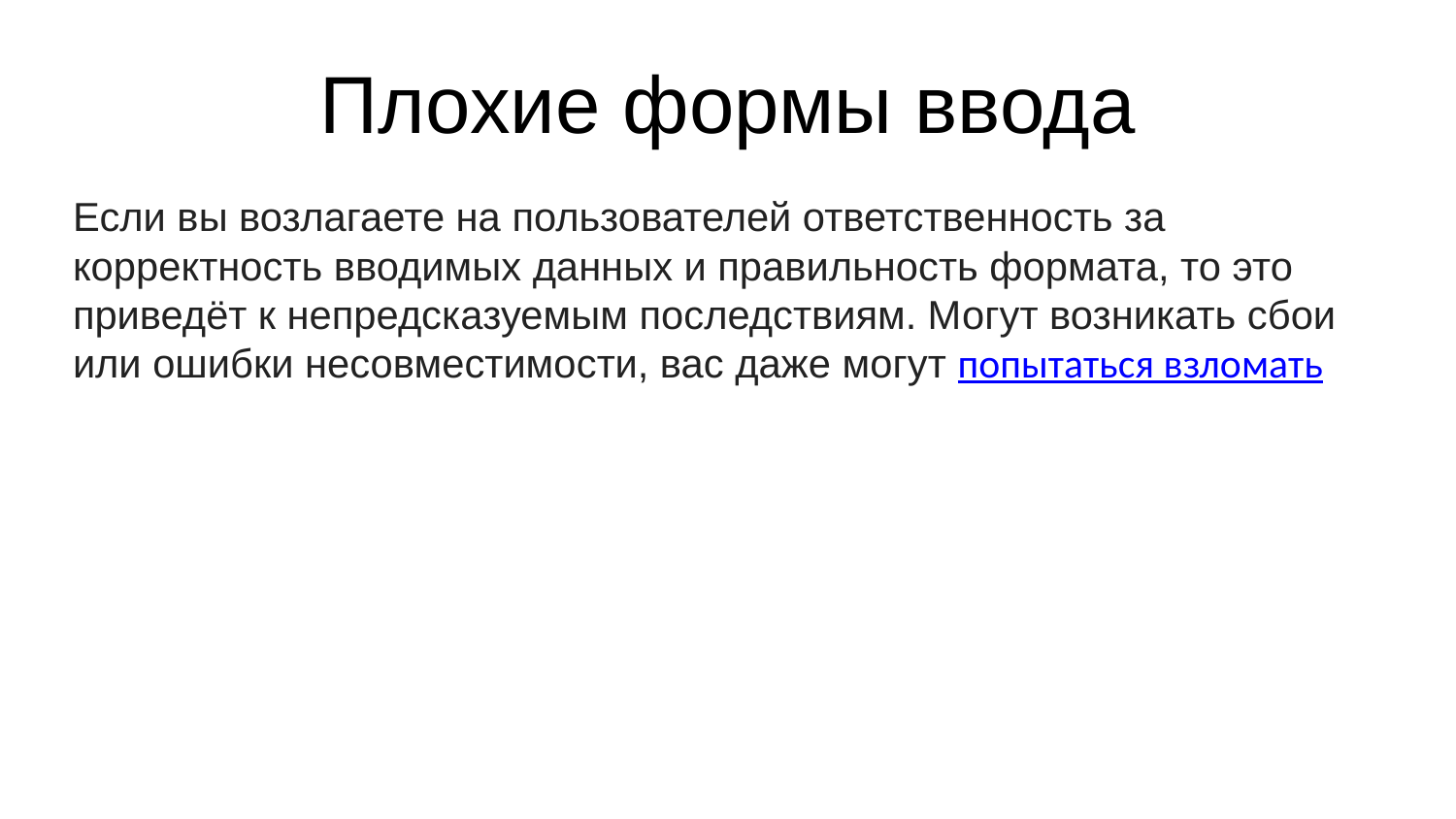

Плохие формы ввода
Если вы возлагаете на пользователей ответственность за корректность вводимых данных и правильность формата, то это приведёт к непредсказуемым последствиям. Могут возникать сбои или ошибки несовместимости, вас даже могут попытаться взломать